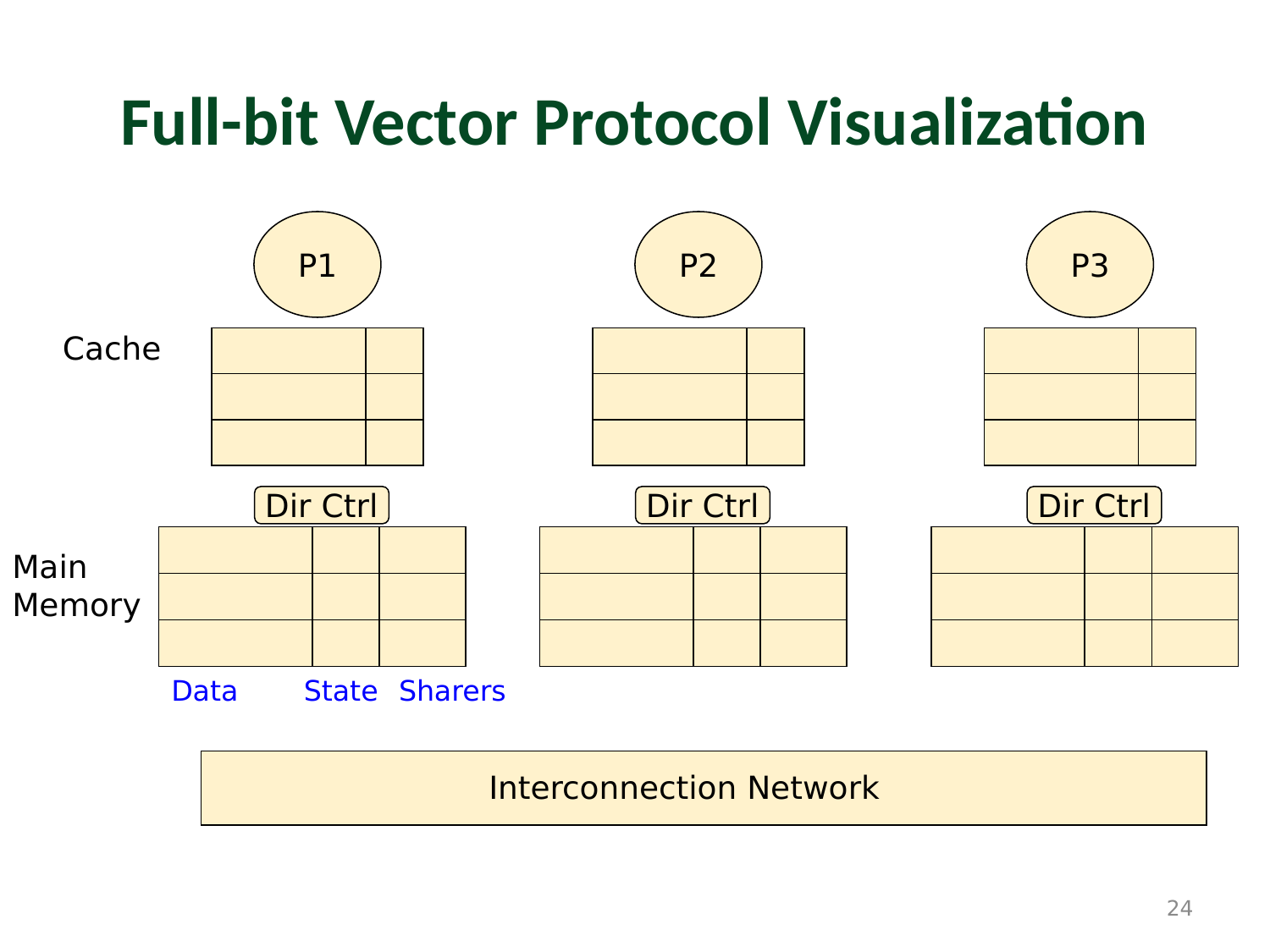

# Full-bit Vector Protocol Visualization
P1
P2
P3
Cache

Dir Ctrl

Dir Ctrl

Dir Ctrl

Main
Memory
Data
State
Sharers

Interconnection Network
24